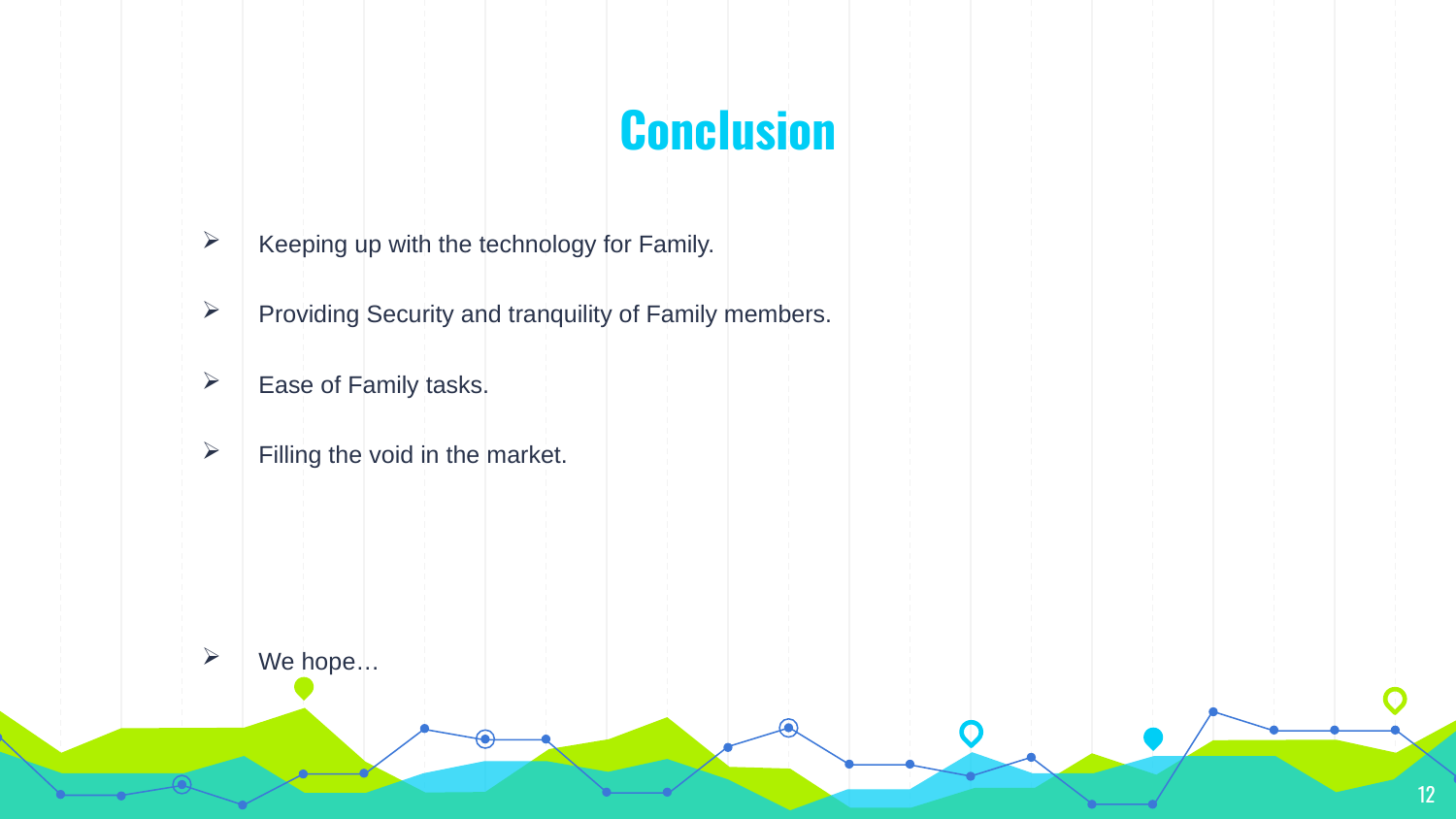

# Conclusion
Keeping up with the technology for Family.
Providing Security and tranquility of Family members.
Ease of Family tasks.
Filling the void in the market.

We hope…
12